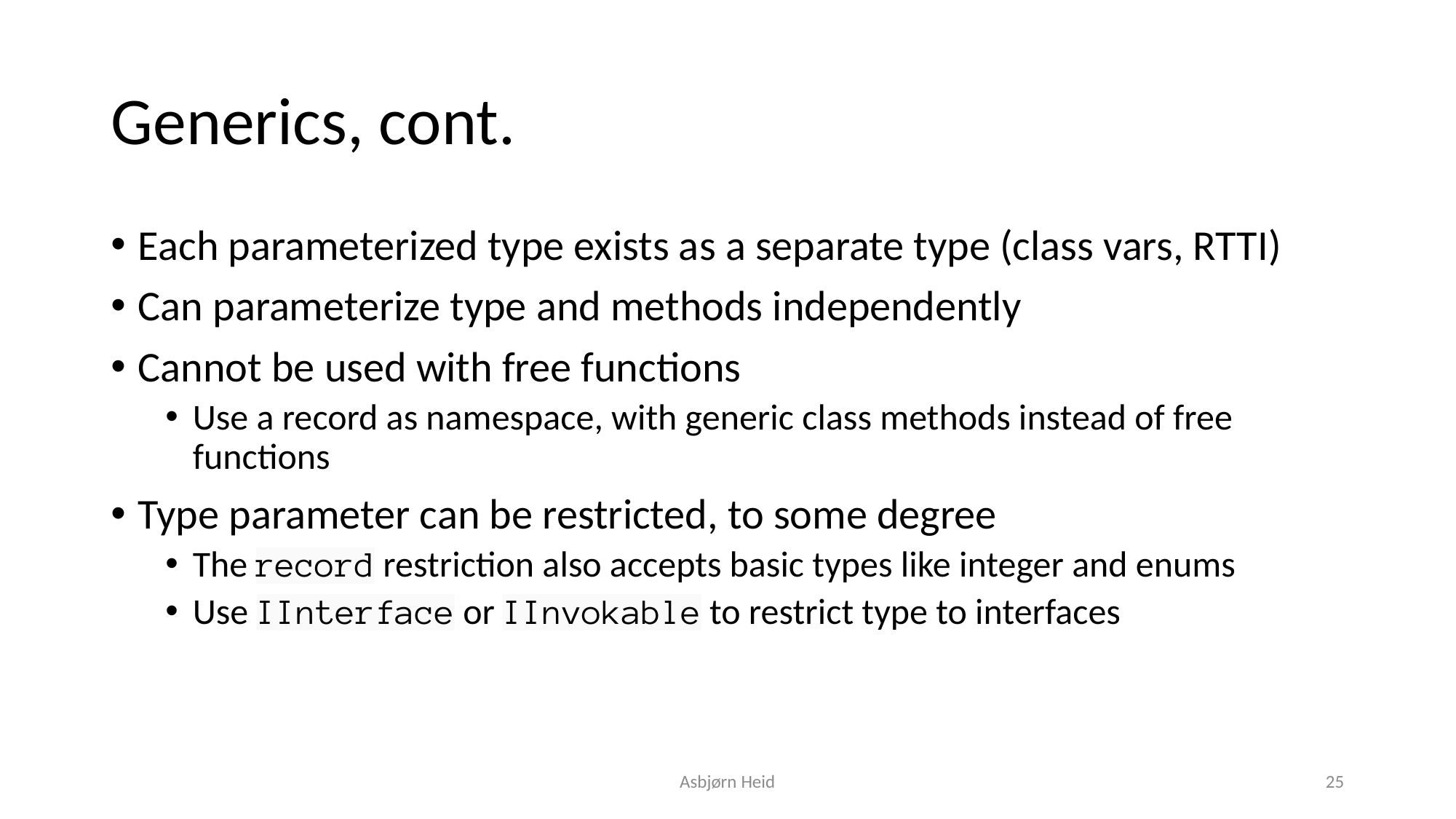

# Generics, cont.
Each parameterized type exists as a separate type (class vars, RTTI)
Can parameterize type and methods independently
Cannot be used with free functions
Use a record as namespace, with generic class methods instead of free functions
Type parameter can be restricted, to some degree
The record restriction also accepts basic types like integer and enums
Use IInterface or IInvokable to restrict type to interfaces

Asbjørn Heid
25